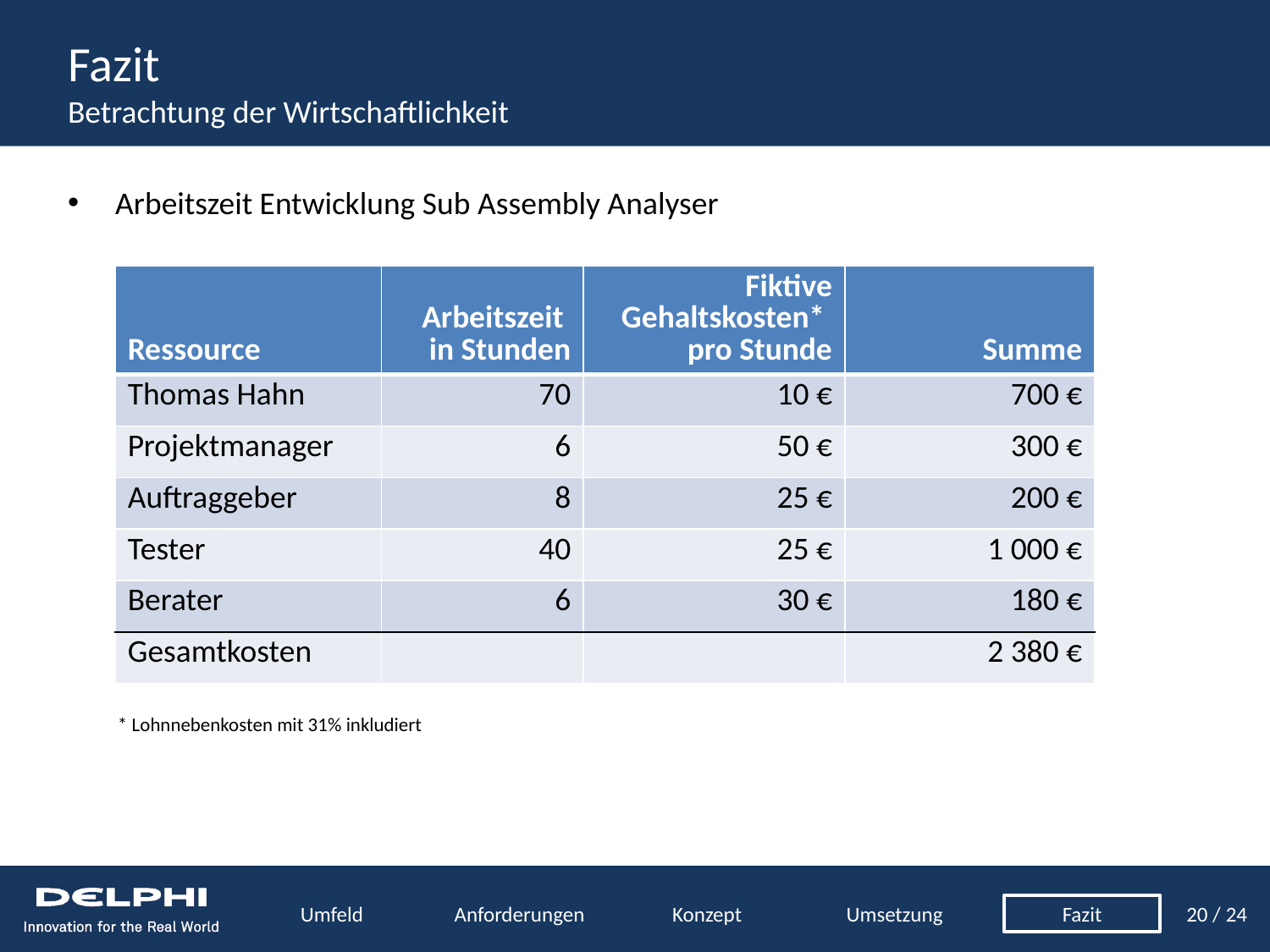

# Fazit Betrachtung der Wirtschaftlichkeit
Arbeitszeit Entwicklung Sub Assembly Analyser
| Ressource | Arbeitszeit in Stunden | Fiktive Gehaltskosten\* pro Stunde | Summe |
| --- | --- | --- | --- |
| Thomas Hahn | 70 | 10 € | 700 € |
| Projektmanager | 6 | 50 € | 300 € |
| Auftraggeber | 8 | 25 € | 200 € |
| Tester | 40 | 25 € | 1 000 € |
| Berater | 6 | 30 € | 180 € |
| Gesamtkosten |  |  | 2 380 € |
* Lohnnebenkosten mit 31% inkludiert
Umfeld
Anforderungen
Konzept
Umsetzung
Fazit
20 / 24